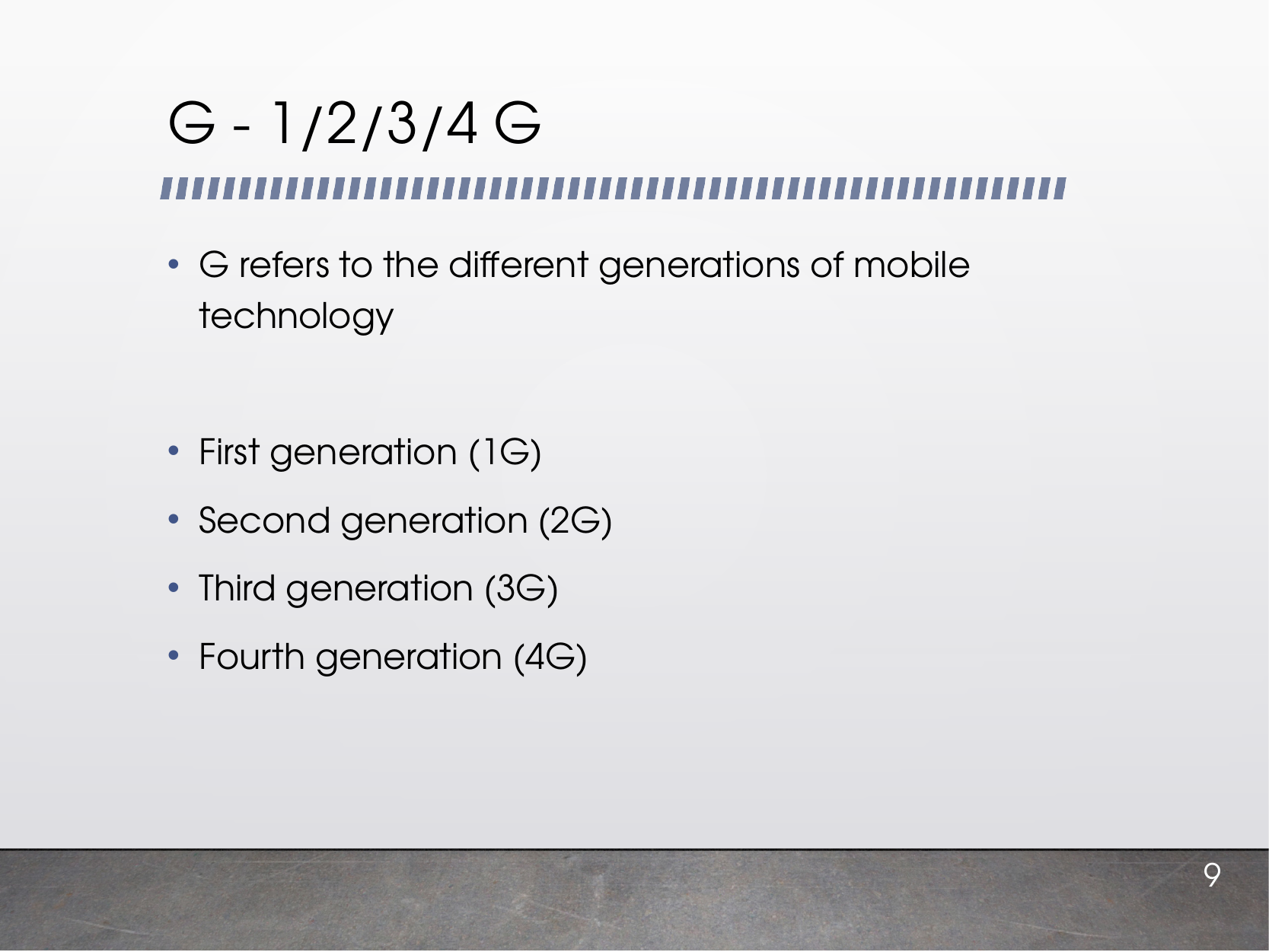

# G - 1/2/3/4 G
G refers to the different generations of mobile technology

First generation (1G)
Second generation (2G)
Third generation (3G)
Fourth generation (4G)